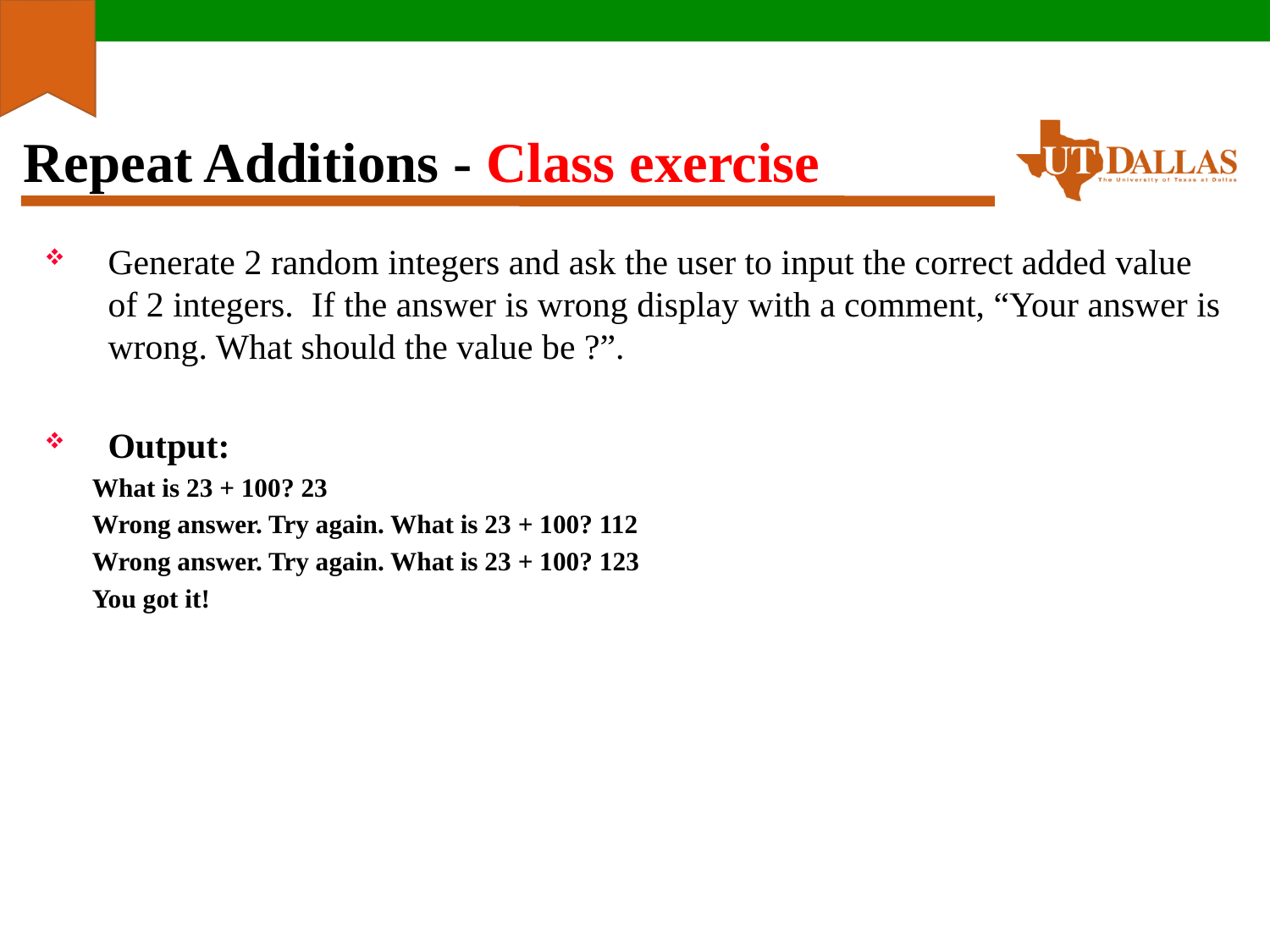

# Repeat Additions - Class exercise
Generate 2 random integers and ask the user to input the correct added value of 2 integers.  If the answer is wrong display with a comment, “Your answer is wrong. What should the value be ?”.

Output:
What is 23 + 100? 23
Wrong answer. Try again. What is 23 + 100? 112
Wrong answer. Try again. What is 23 + 100? 123
You got it!